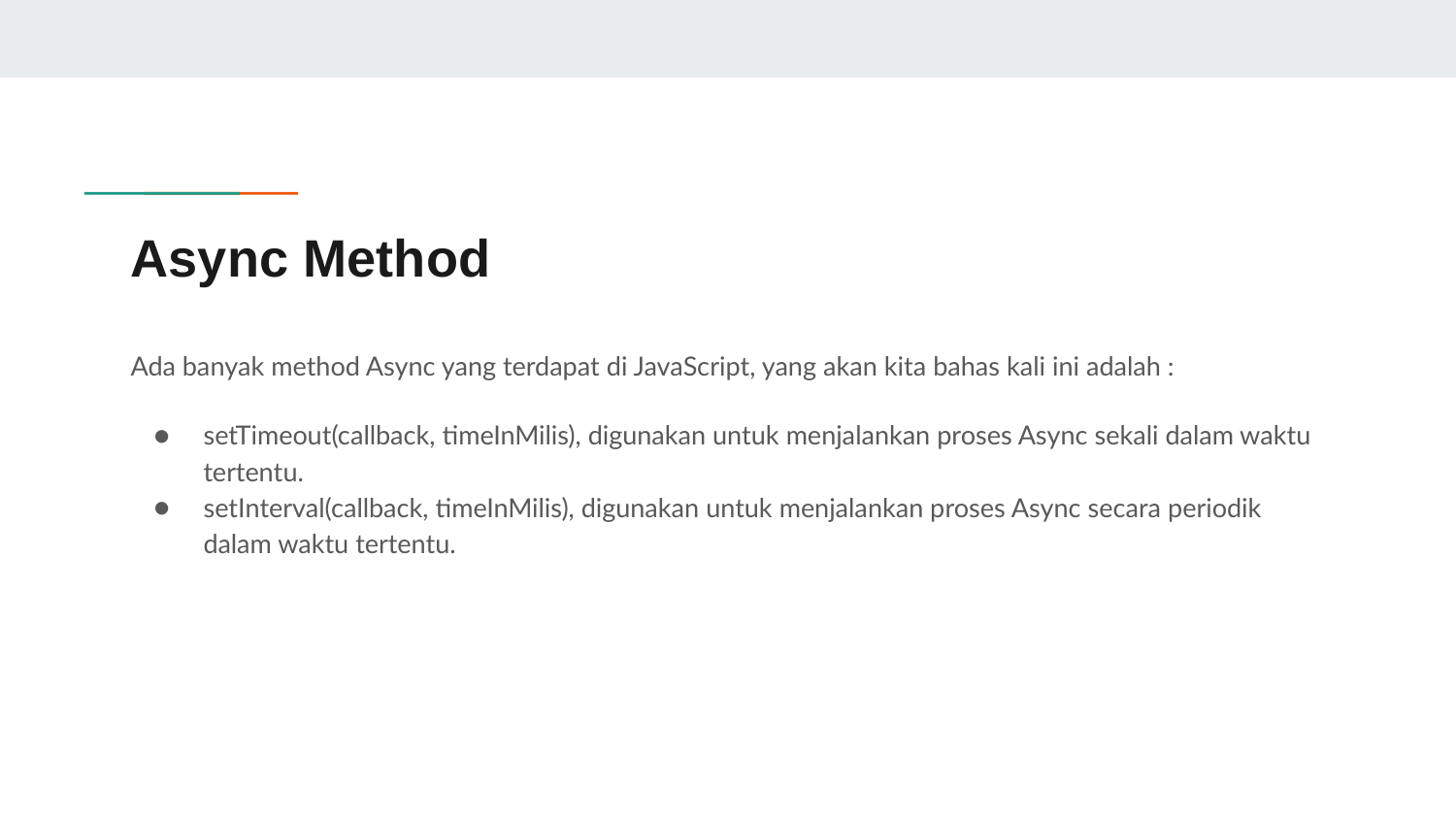

# Async Method
Ada banyak method Async yang terdapat di JavaScript, yang akan kita bahas kali ini adalah :
setTimeout(callback, timeInMilis), digunakan untuk menjalankan proses Async sekali dalam waktu tertentu.
setInterval(callback, timeInMilis), digunakan untuk menjalankan proses Async secara periodik dalam waktu tertentu.